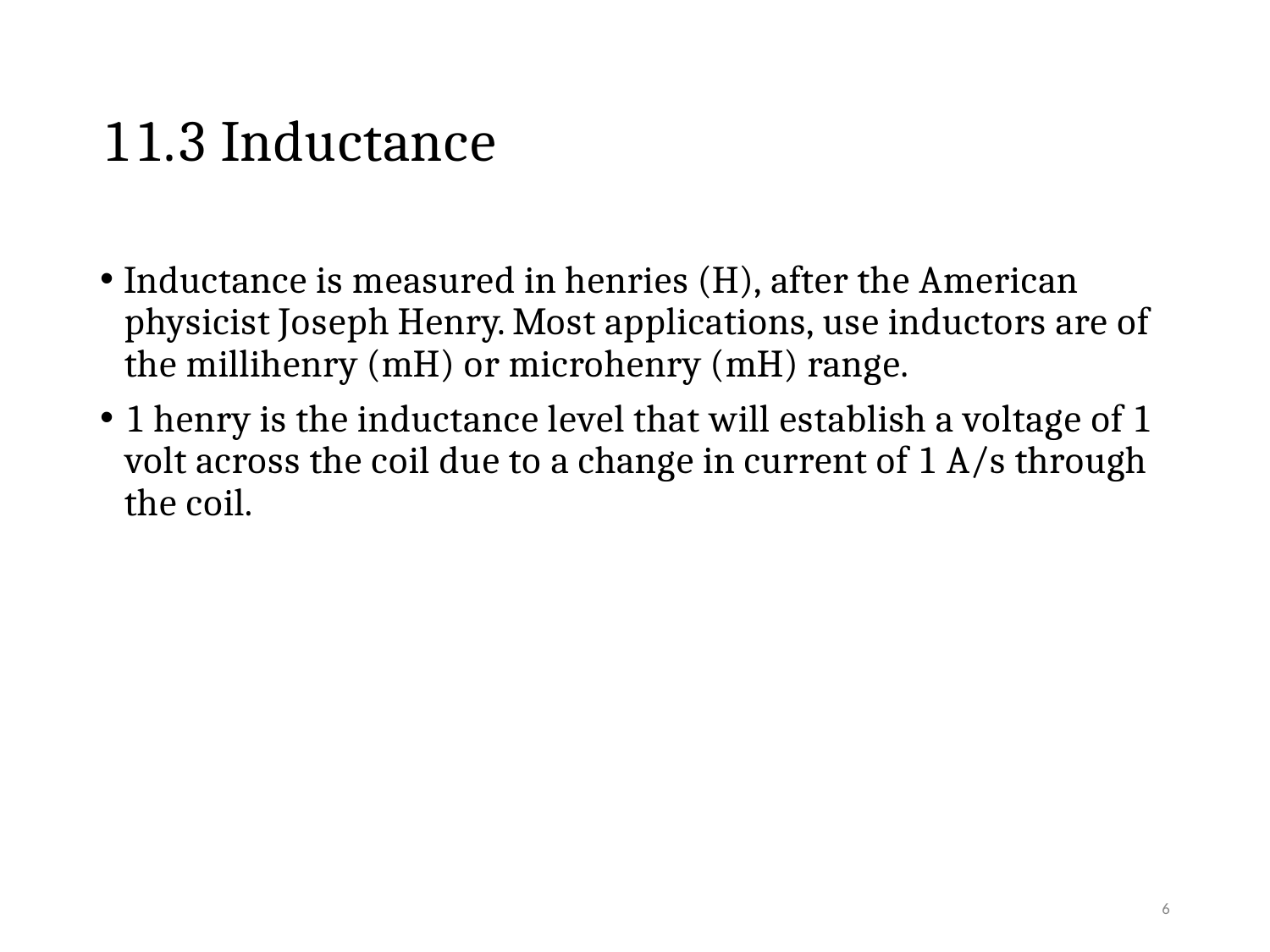

# 11.3 Inductance
Inductance is measured in henries (H), after the American physicist Joseph Henry. Most applications, use inductors are of the millihenry (mH) or microhenry (mH) range.
1 henry is the inductance level that will establish a voltage of 1 volt across the coil due to a change in current of 1 A/s through the coil.
6